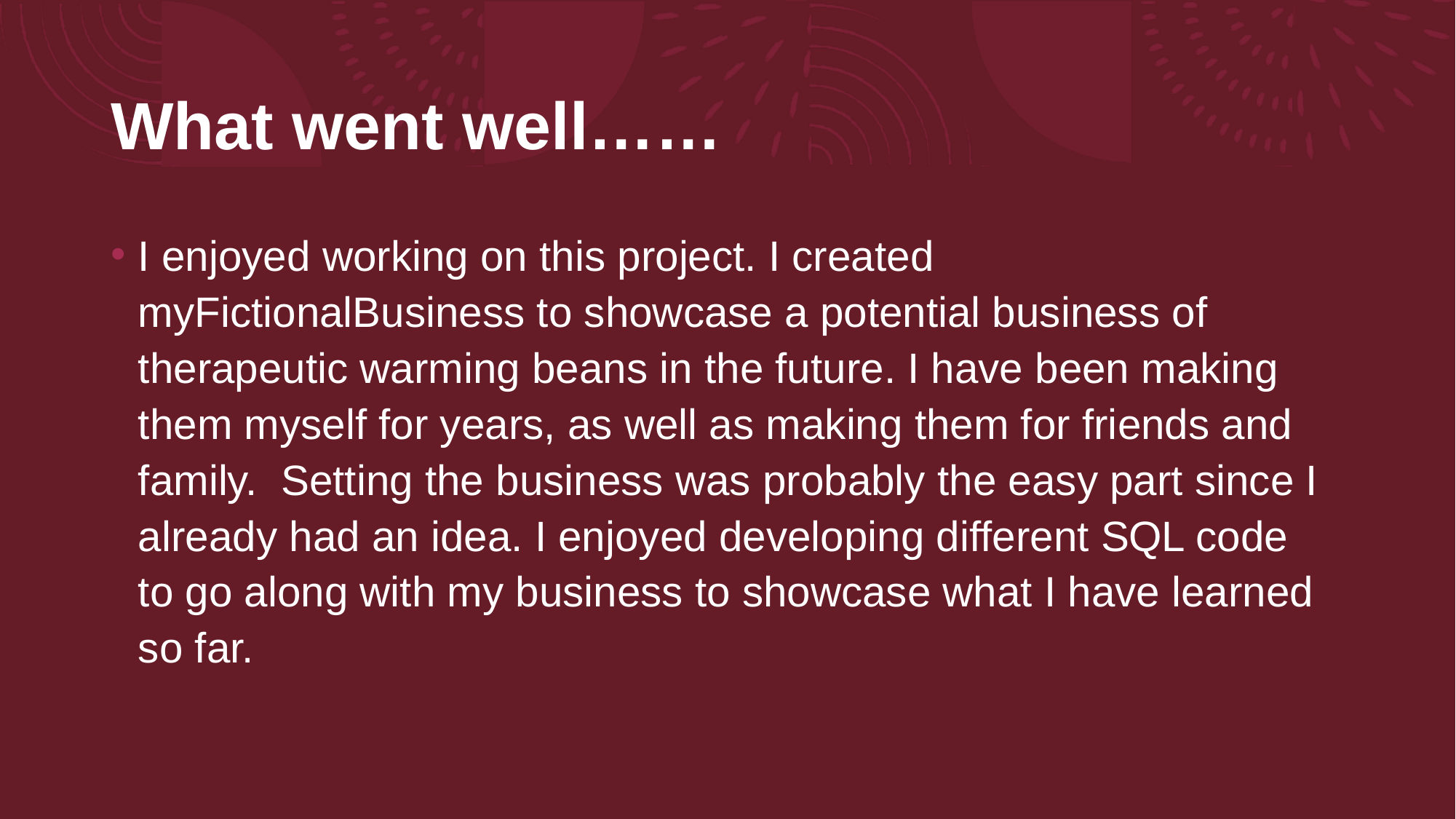

# What went well……
I enjoyed working on this project. I created myFictionalBusiness to showcase a potential business of therapeutic warming beans in the future. I have been making them myself for years, as well as making them for friends and family.  Setting the business was probably the easy part since I already had an idea. I enjoyed developing different SQL code to go along with my business to showcase what I have learned so far.